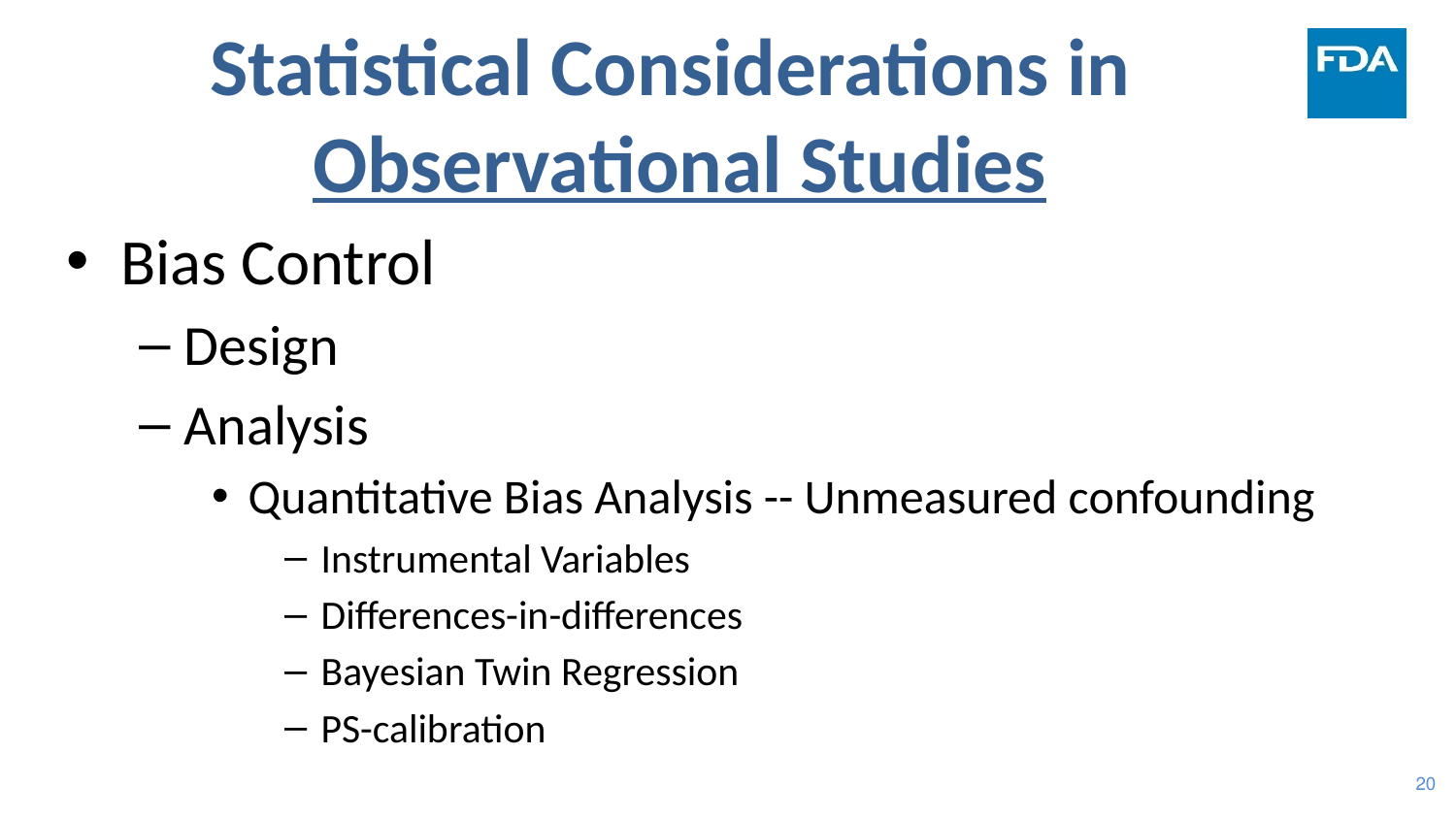

# Statistical Considerations in Observational Studies
Bias Control
Design
Analysis
Quantitative Bias Analysis -- Unmeasured confounding
Instrumental Variables
Differences-in-differences
Bayesian Twin Regression
PS-calibration